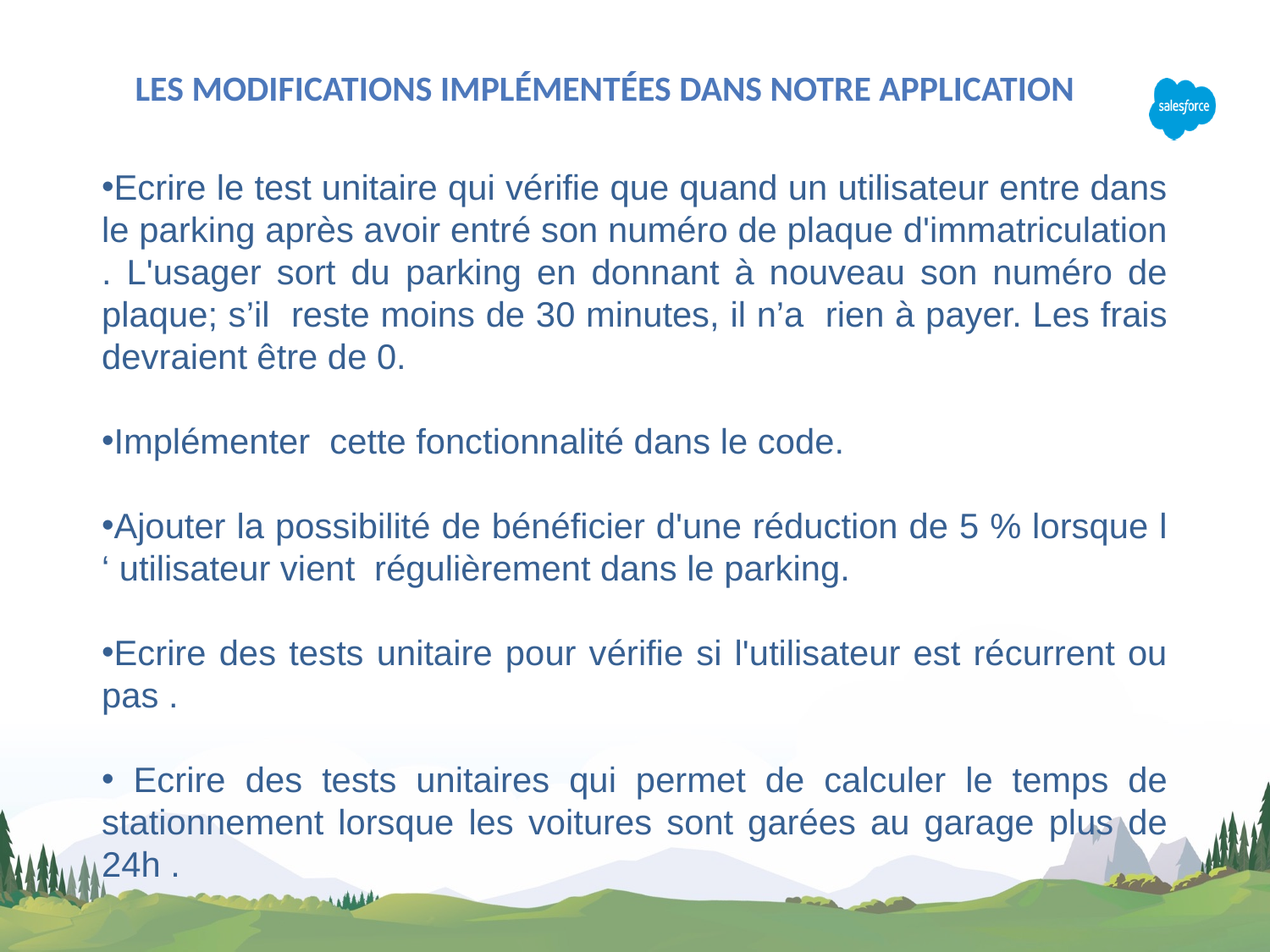

les modifications implémentées dans notre application
Ecrire le test unitaire qui vérifie que quand un utilisateur entre dans le parking après avoir entré son numéro de plaque d'immatriculation . L'usager sort du parking en donnant à nouveau son numéro de plaque; s’il  reste moins de 30 minutes, il n’a  rien à payer. Les frais devraient être de 0.

Implémenter  cette fonctionnalité dans le code.

Ajouter la possibilité de bénéficier d'une réduction de 5 % lorsque l ‘ utilisateur vient  régulièrement dans le parking.

Ecrire des tests unitaire pour vérifie si l'utilisateur est récurrent ou pas .

 Ecrire des tests unitaires qui permet de calculer le temps de stationnement lorsque les voitures sont garées au garage plus de 24h .